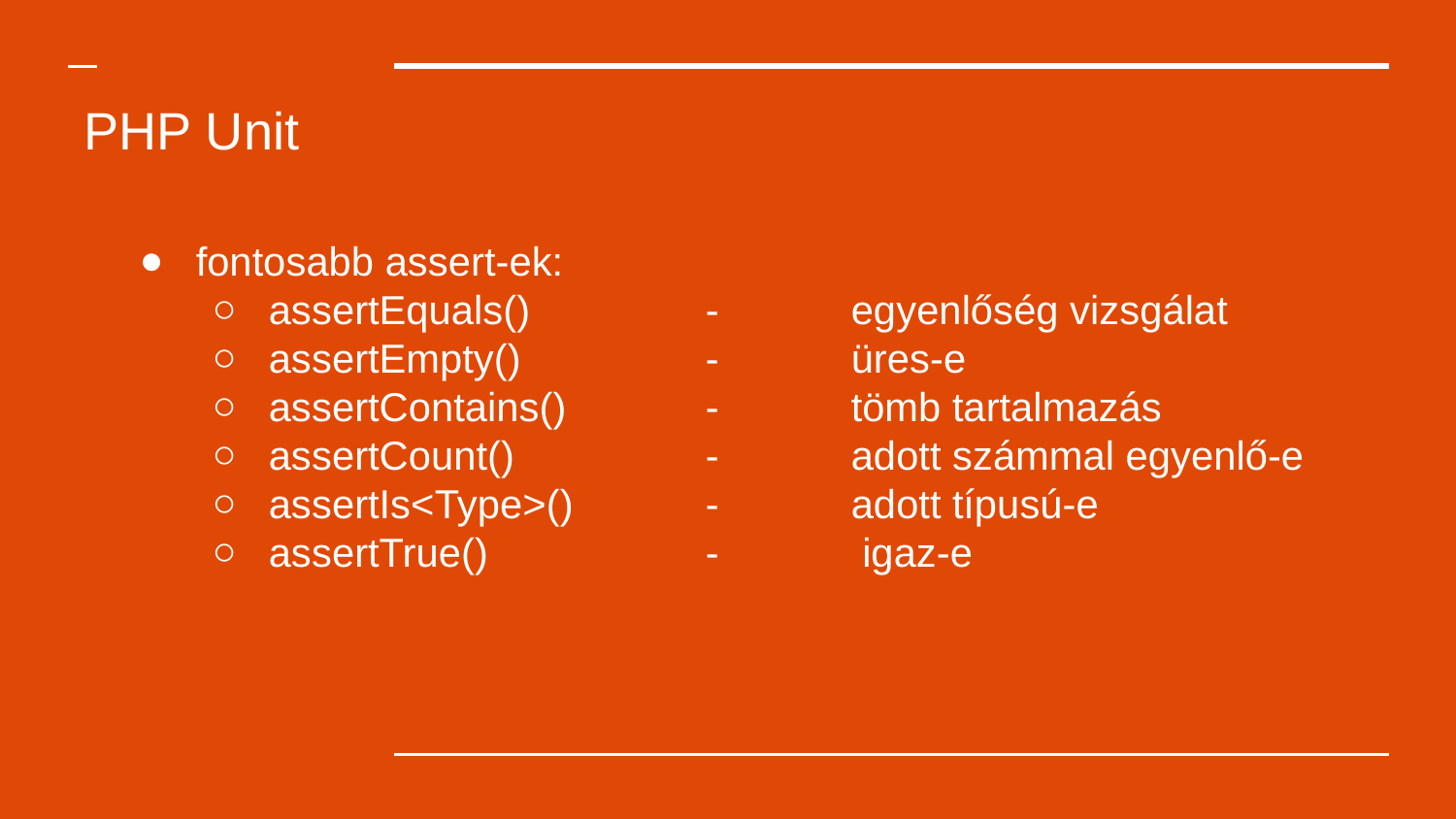

PHP Unit
fontosabb assert-ek:
assertEquals() 		- 	egyenlőség vizsgálat
assertEmpty() 		- 	üres-e
assertContains() 	- 	tömb tartalmazás
assertCount() 		- 	adott számmal egyenlő-e
assertIs<Type>()	- 	adott típusú-e
assertTrue() 		-	 igaz-e